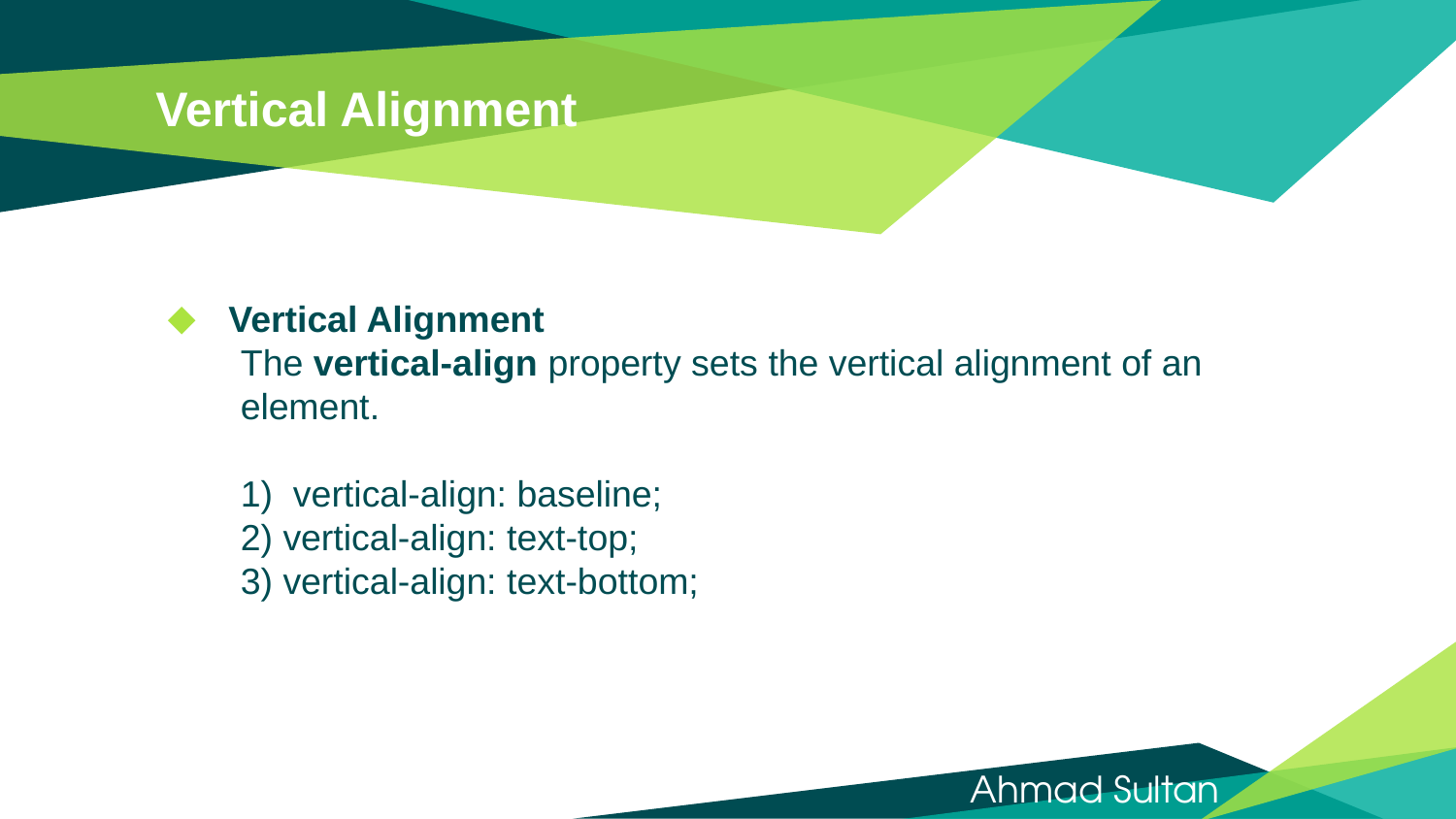

# Vertical Alignment

Vertical Alignment
The vertical-align property sets the vertical alignment of an element.

1)  vertical-align: baseline;
2) vertical-align: text-top;
3) vertical-align: text-bottom;
9
Ahmad Sultan